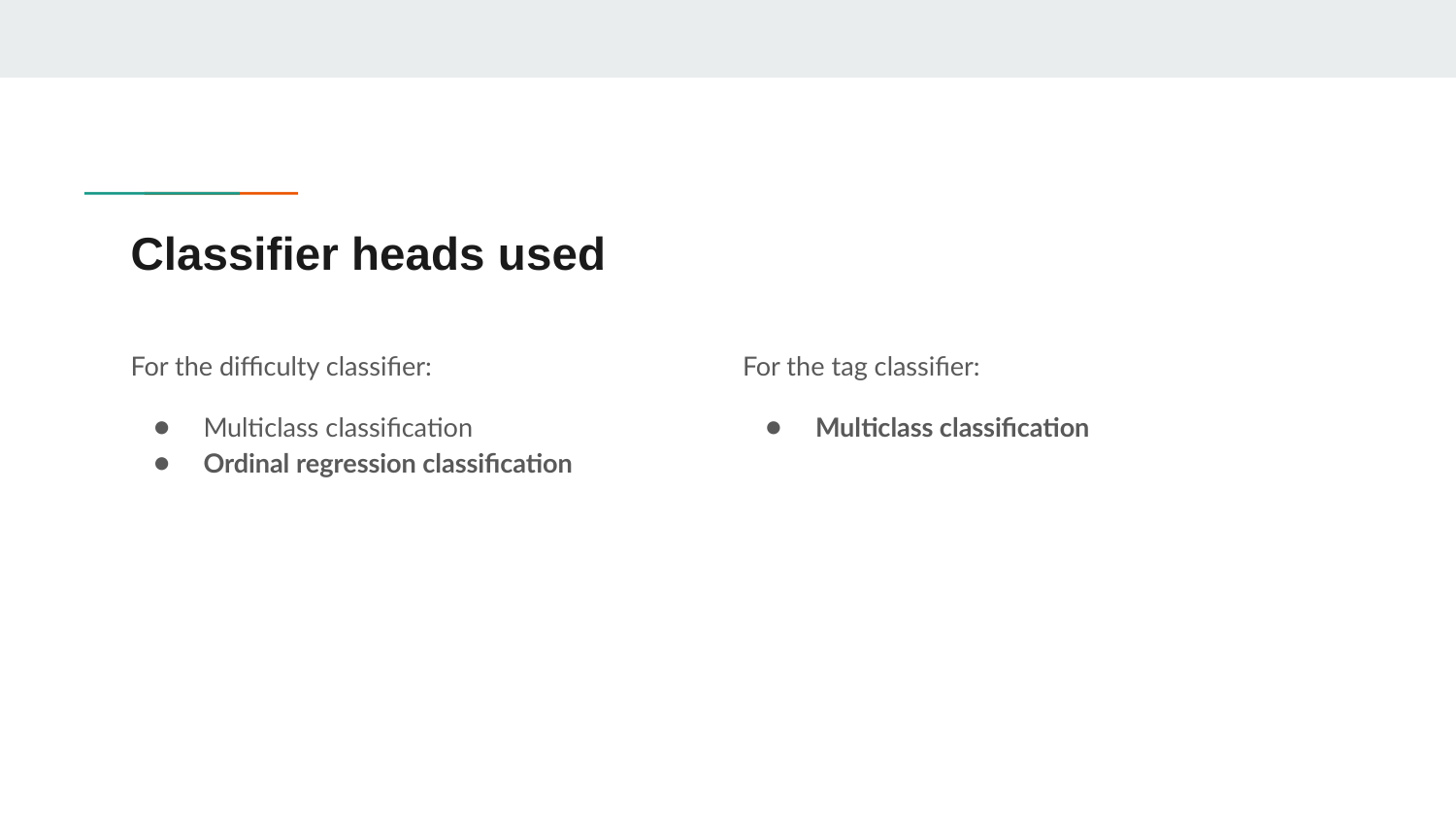

# Classifier heads used
For the difficulty classifier:
Multiclass classification
Ordinal regression classification
For the tag classifier:
Multiclass classification